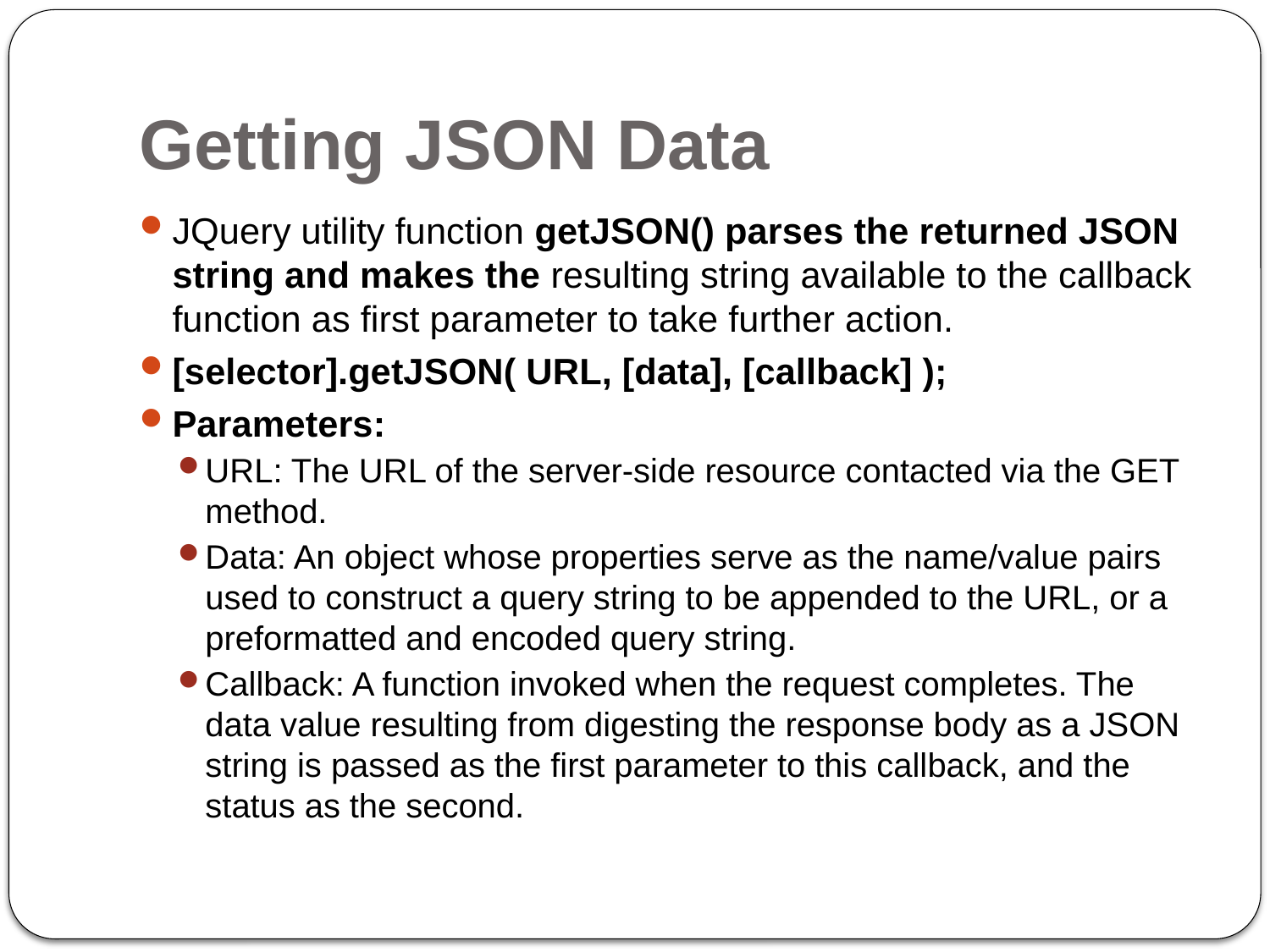

# Getting JSON Data
JQuery utility function getJSON() parses the returned JSON string and makes the resulting string available to the callback function as first parameter to take further action.
[selector].getJSON( URL, [data], [callback] );
Parameters:
URL: The URL of the server-side resource contacted via the GET method.
Data: An object whose properties serve as the name/value pairs used to construct a query string to be appended to the URL, or a preformatted and encoded query string.
Callback: A function invoked when the request completes. The data value resulting from digesting the response body as a JSON string is passed as the first parameter to this callback, and the status as the second.